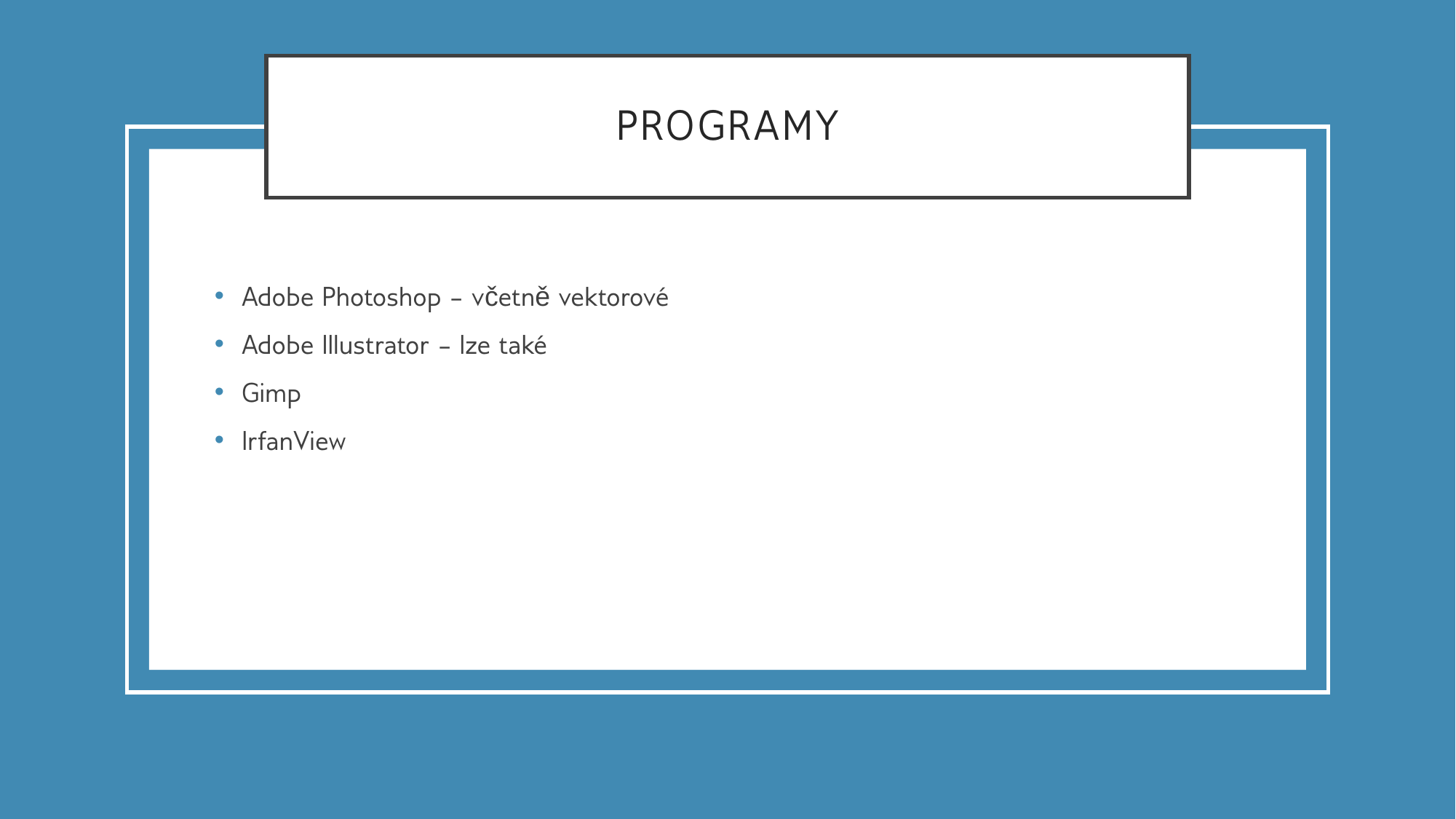

# programy

Adobe Photoshop – včetně vektorové
Adobe Illustrator – lze také
Gimp
IrfanView